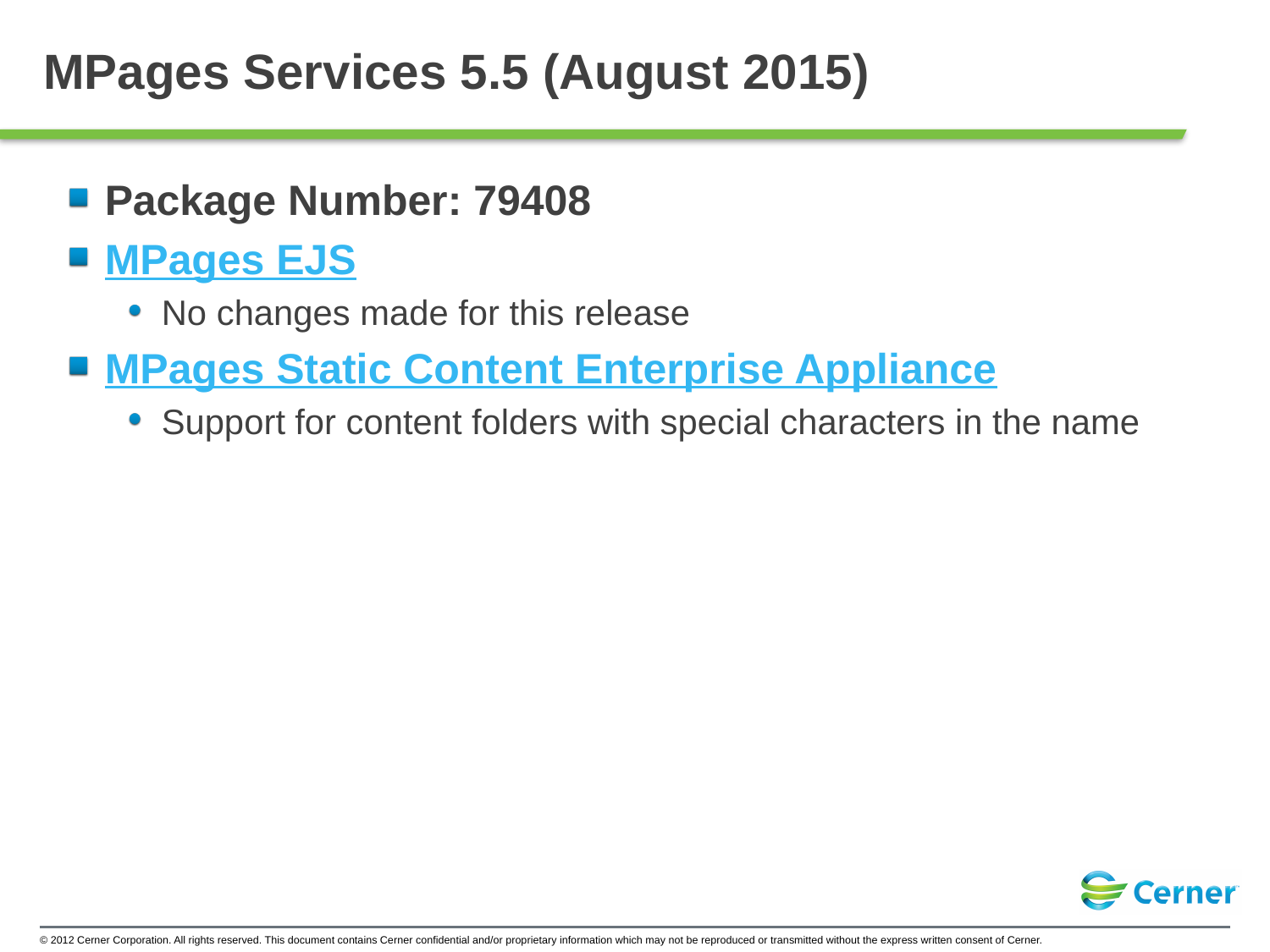

# MPages Services 5.5 (August 2015)
Package Number: 79408
MPages EJS
No changes made for this release
MPages Static Content Enterprise Appliance
Support for content folders with special characters in the name